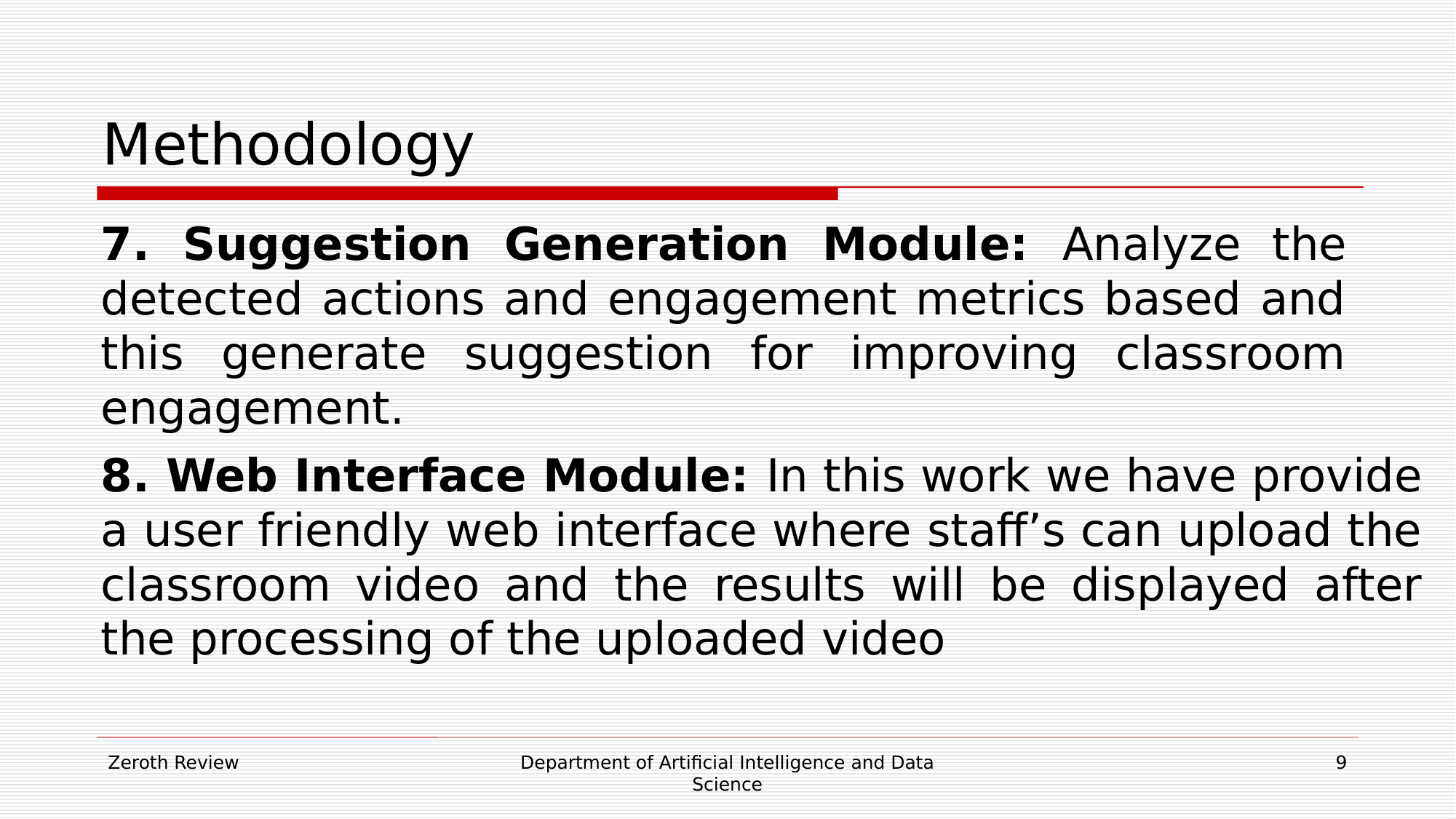

# Methodology
7. Suggestion Generation Module: Analyze the detected actions and engagement metrics based and this generate suggestion for improving classroom engagement.
8. Web Interface Module: In this work we have provide a user friendly web interface where staff’s can upload the classroom video and the results will be displayed after the processing of the uploaded video
Zeroth Review
Department of Artificial Intelligence and Data Science
9